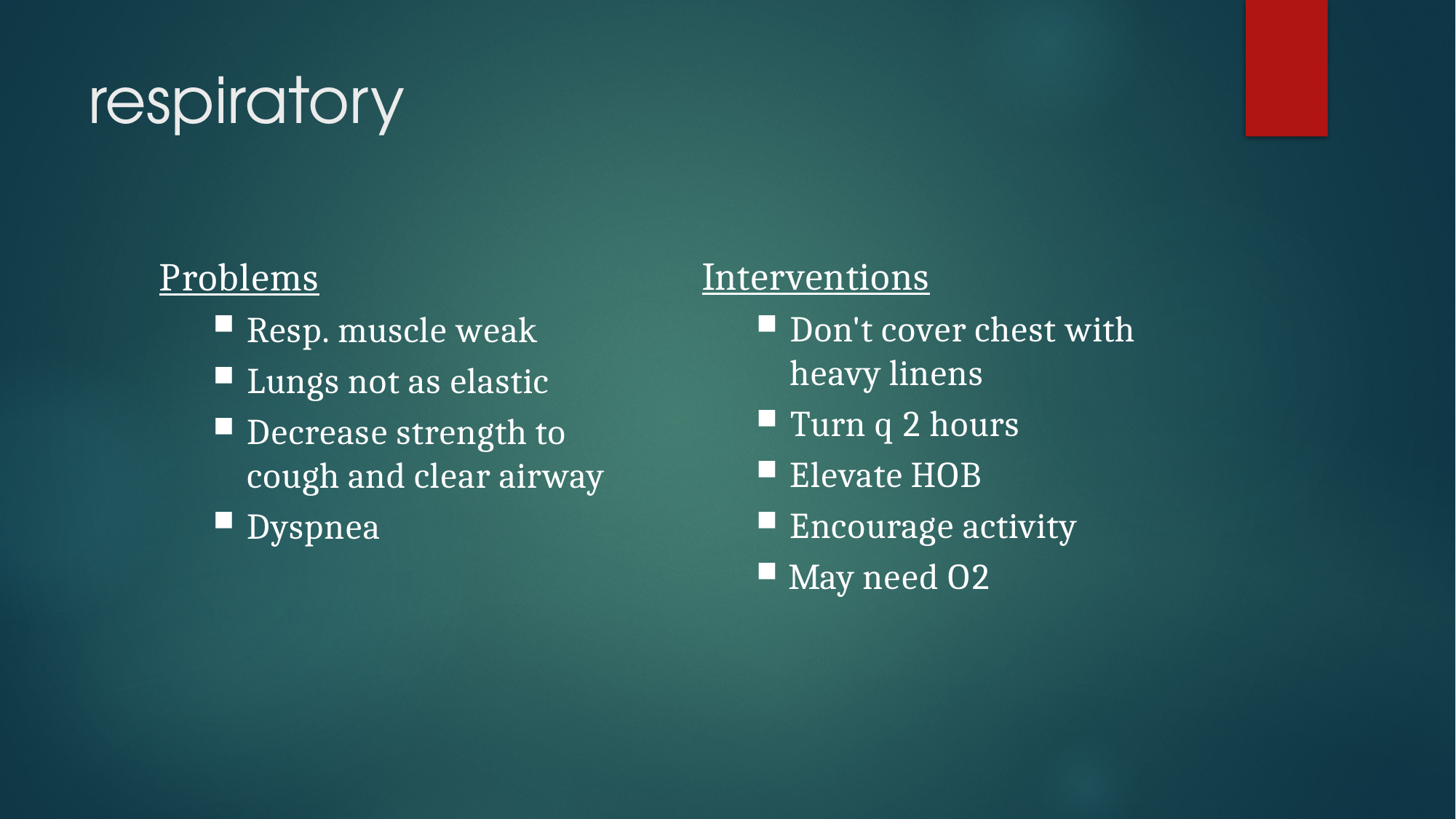

# respiratory
Interventions
Don't cover chest with heavy linens
Turn q 2 hours
Elevate HOB
Encourage activity
May need O2
Problems
Resp. muscle weak
Lungs not as elastic
Decrease strength to cough and clear airway
Dyspnea